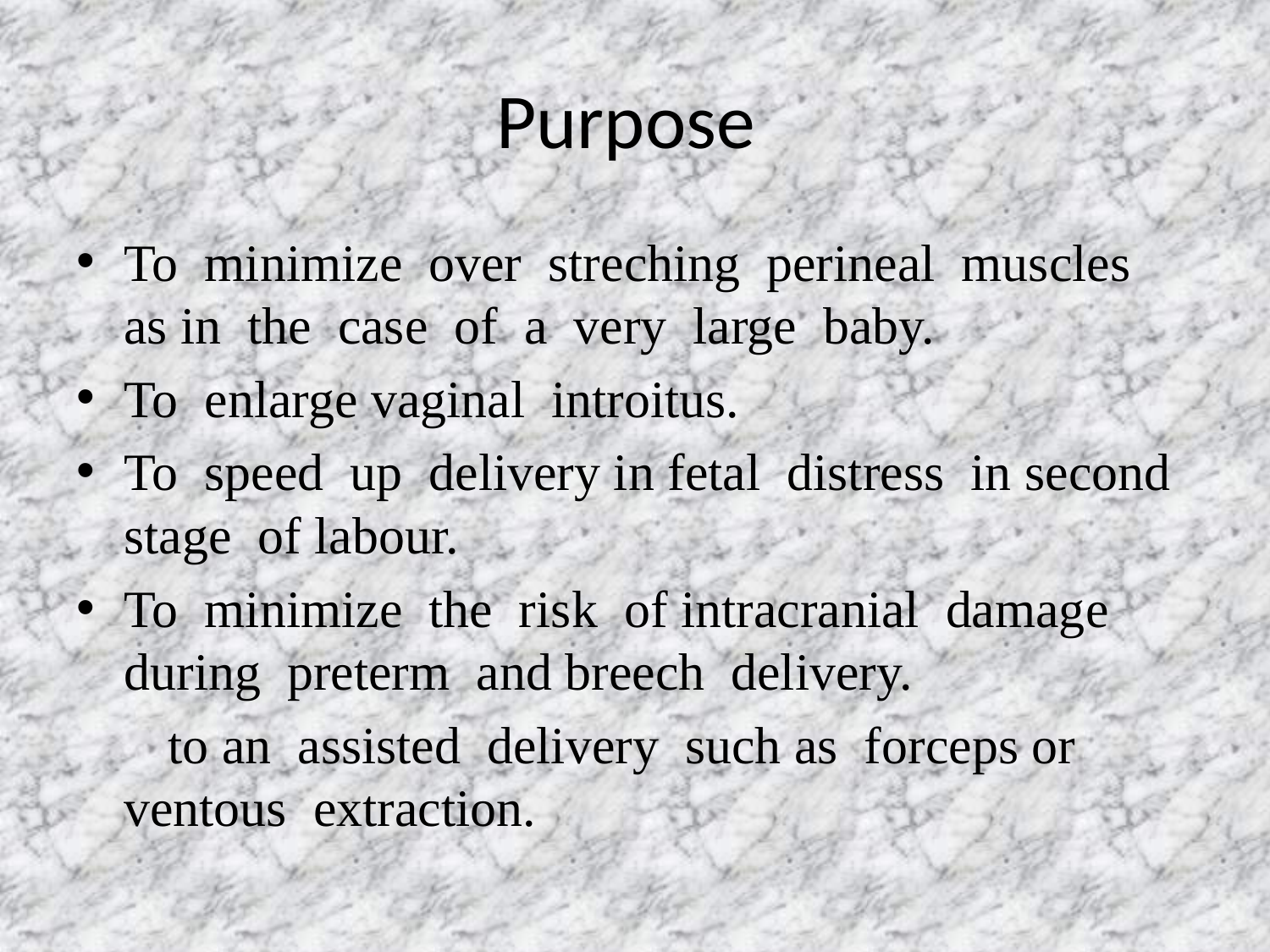

# Purpose
To  minimize  over  streching  perineal  muscles  as in  the  case  of  a  very  large  baby.
To  enlarge vaginal  introitus.
To  speed  up  delivery in fetal  distress  in second  stage  of labour.
To  minimize  the  risk  of intracranial  damage  during  preterm  and breech  delivery.
       to an  assisted  delivery  such as  forceps or  ventous  extraction.